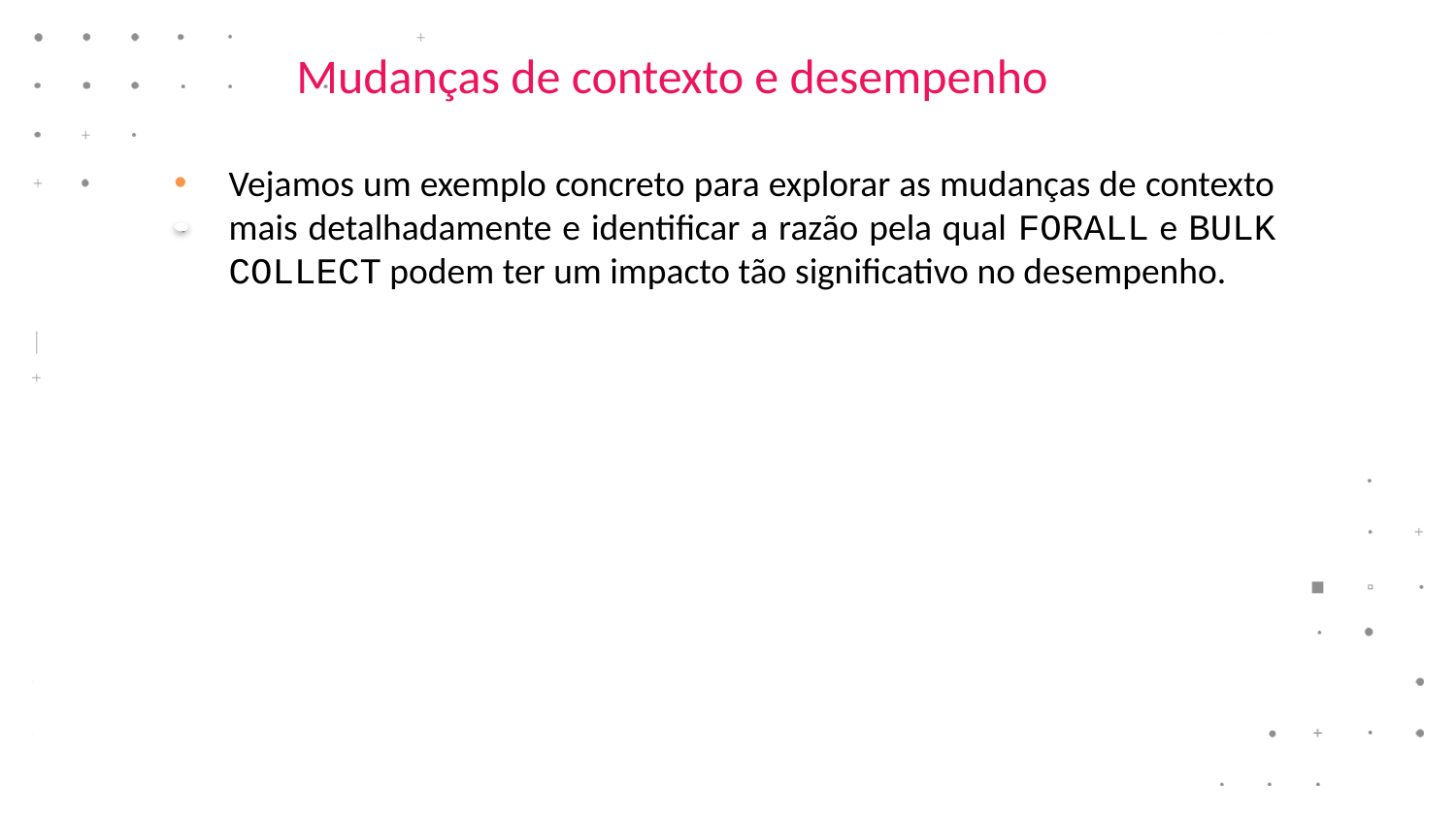

# Mudanças de contexto e desempenho
Vejamos um exemplo concreto para explorar as mudanças de contexto mais detalhadamente e identificar a razão pela qual FORALL e BULK COLLECT podem ter um impacto tão significativo no desempenho.